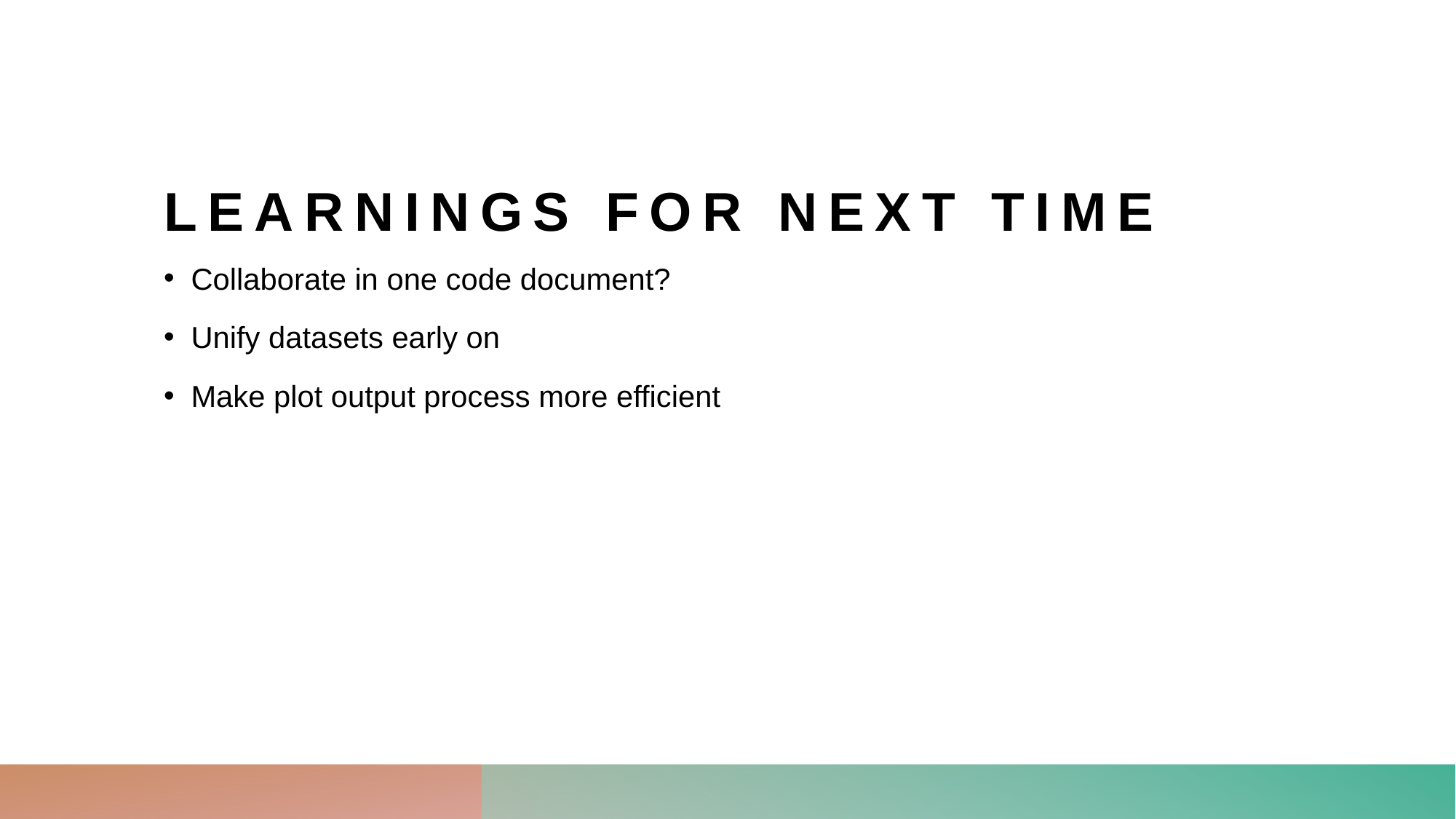

# Learnings for next time
Collaborate in one code document?
Unify datasets early on
Make plot output process more efficient